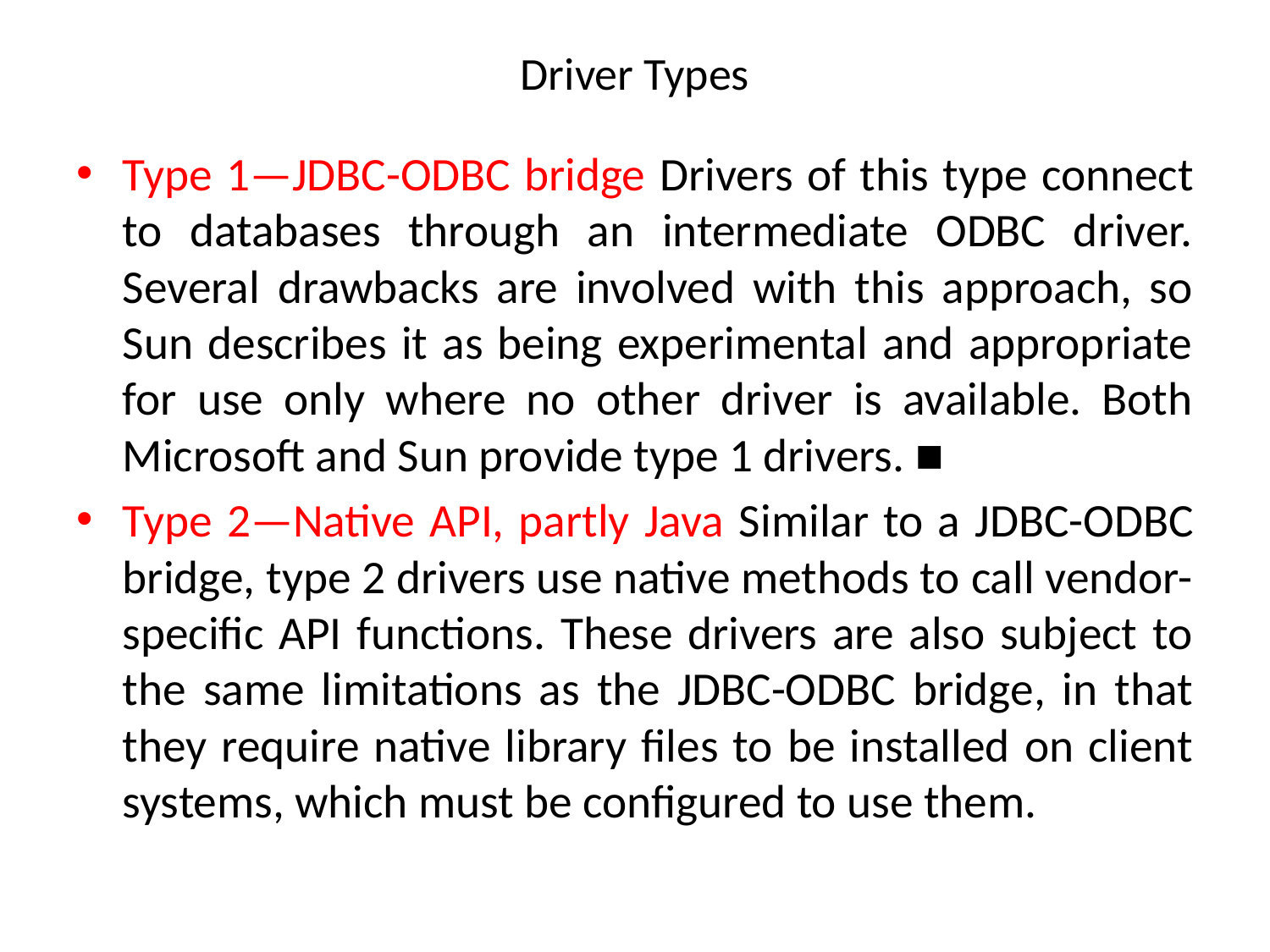

# Driver Types
Type 1—JDBC-ODBC bridge Drivers of this type connect to databases through an intermediate ODBC driver. Several drawbacks are involved with this approach, so Sun describes it as being experimental and appropriate for use only where no other driver is available. Both Microsoft and Sun provide type 1 drivers. ■
Type 2—Native API, partly Java Similar to a JDBC-ODBC bridge, type 2 drivers use native methods to call vendor-specific API functions. These drivers are also subject to the same limitations as the JDBC-ODBC bridge, in that they require native library files to be installed on client systems, which must be configured to use them.